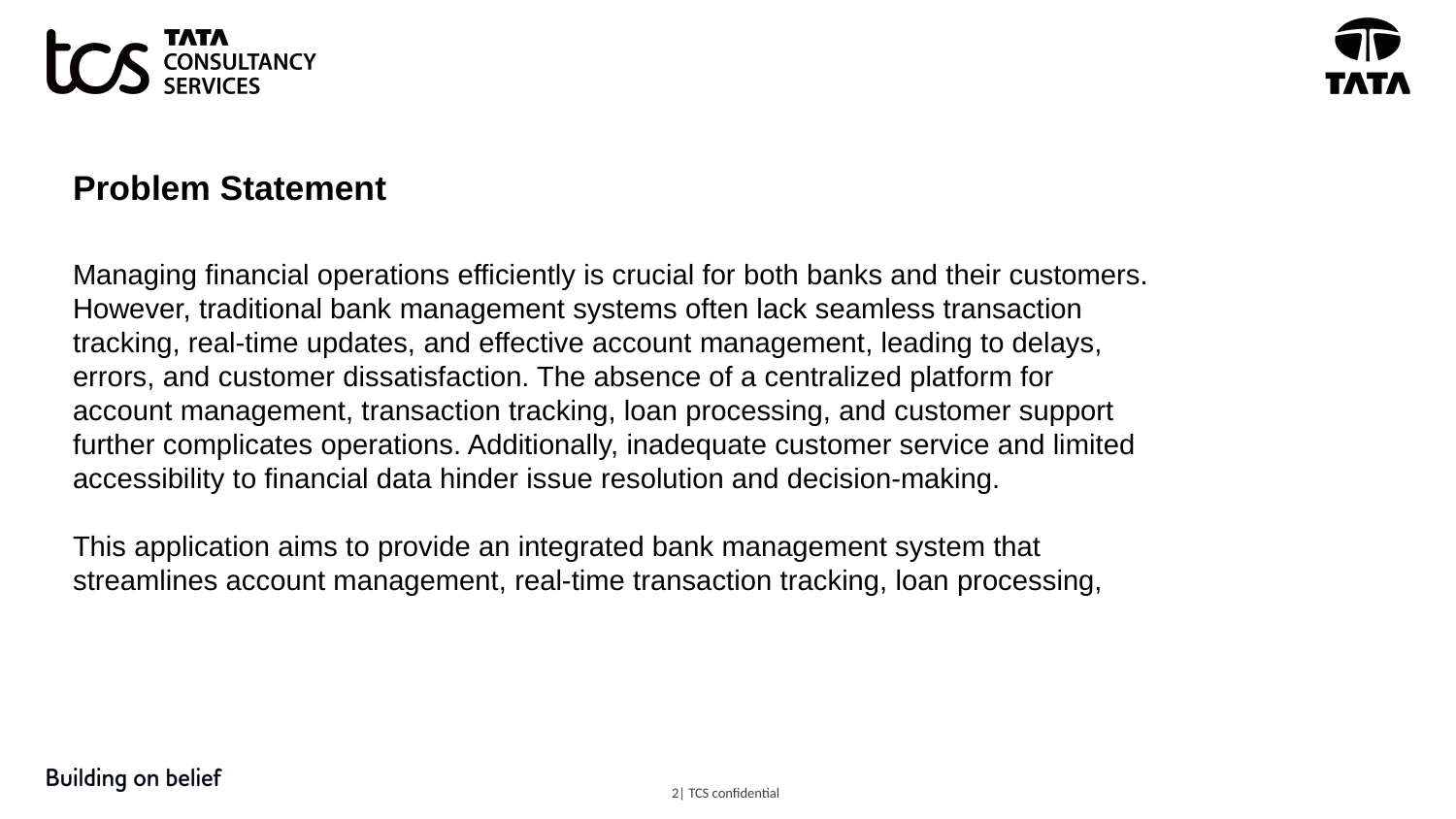

Problem Statement
Managing financial operations efficiently is crucial for both banks and their customers. However, traditional bank management systems often lack seamless transaction tracking, real-time updates, and effective account management, leading to delays, errors, and customer dissatisfaction. The absence of a centralized platform for account management, transaction tracking, loan processing, and customer support further complicates operations. Additionally, inadequate customer service and limited accessibility to financial data hinder issue resolution and decision-making.

This application aims to provide an integrated bank management system that streamlines account management, real-time transaction tracking, loan processing,

2| TCS confidential